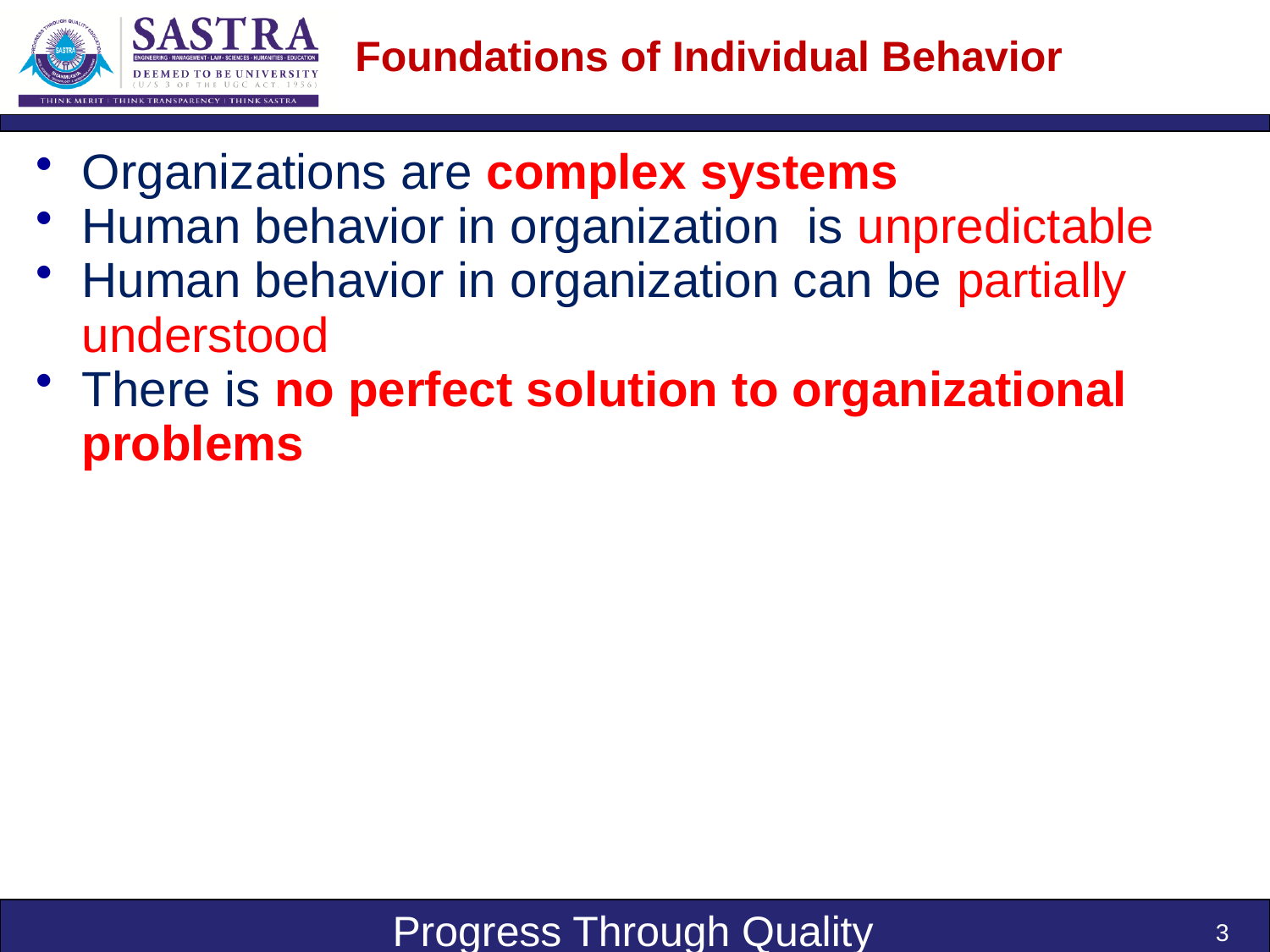

# Foundations of Individual Behavior
Organizations are complex systems
Human behavior in organization  is unpredictable
Human behavior in organization can be partially understood
There is no perfect solution to organizational problems

3